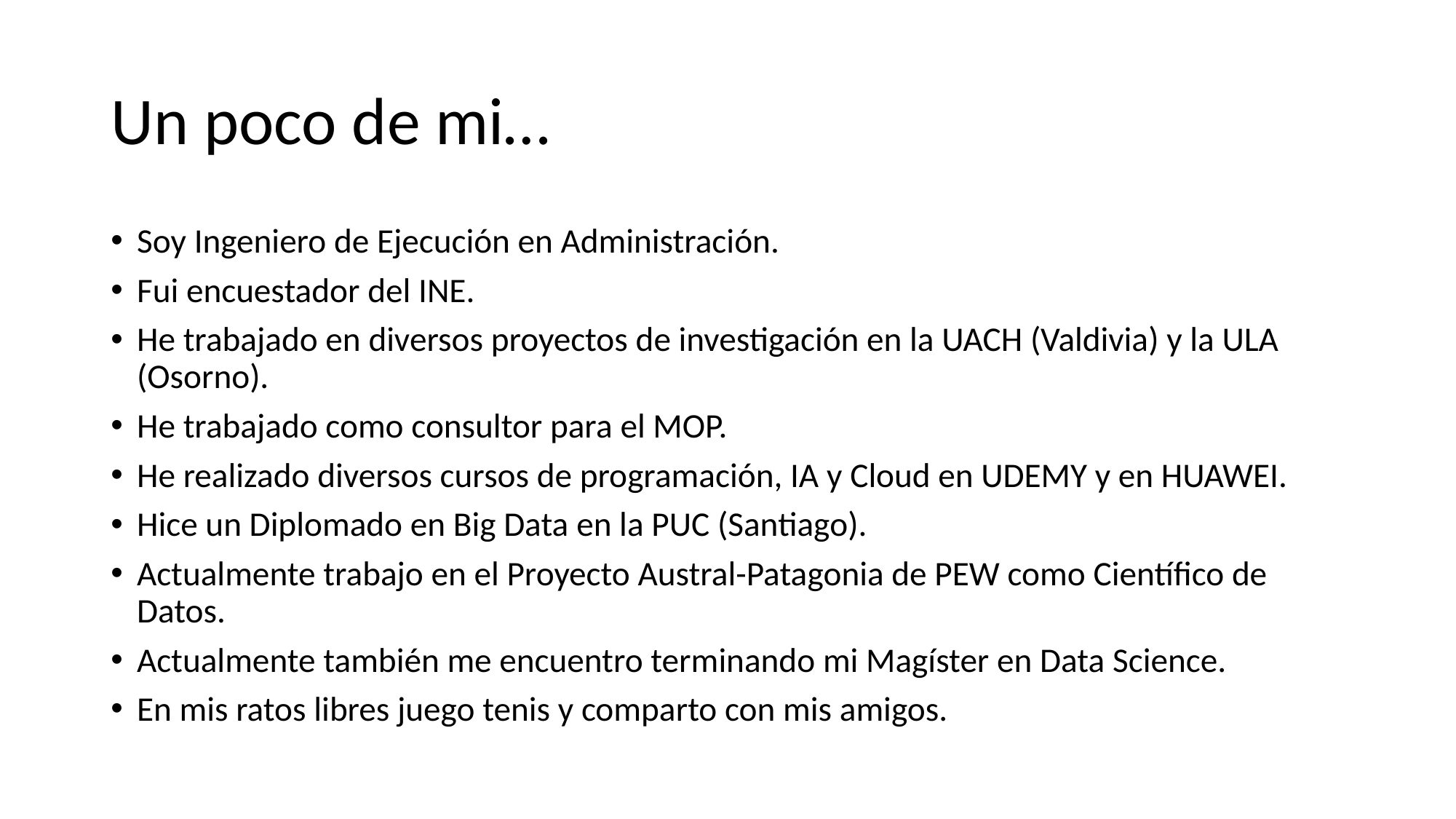

# Un poco de mi…
Soy Ingeniero de Ejecución en Administración.
Fui encuestador del INE.
He trabajado en diversos proyectos de investigación en la UACH (Valdivia) y la ULA (Osorno).
He trabajado como consultor para el MOP.
He realizado diversos cursos de programación, IA y Cloud en UDEMY y en HUAWEI.
Hice un Diplomado en Big Data en la PUC (Santiago).
Actualmente trabajo en el Proyecto Austral-Patagonia de PEW como Científico de Datos.
Actualmente también me encuentro terminando mi Magíster en Data Science.
En mis ratos libres juego tenis y comparto con mis amigos.